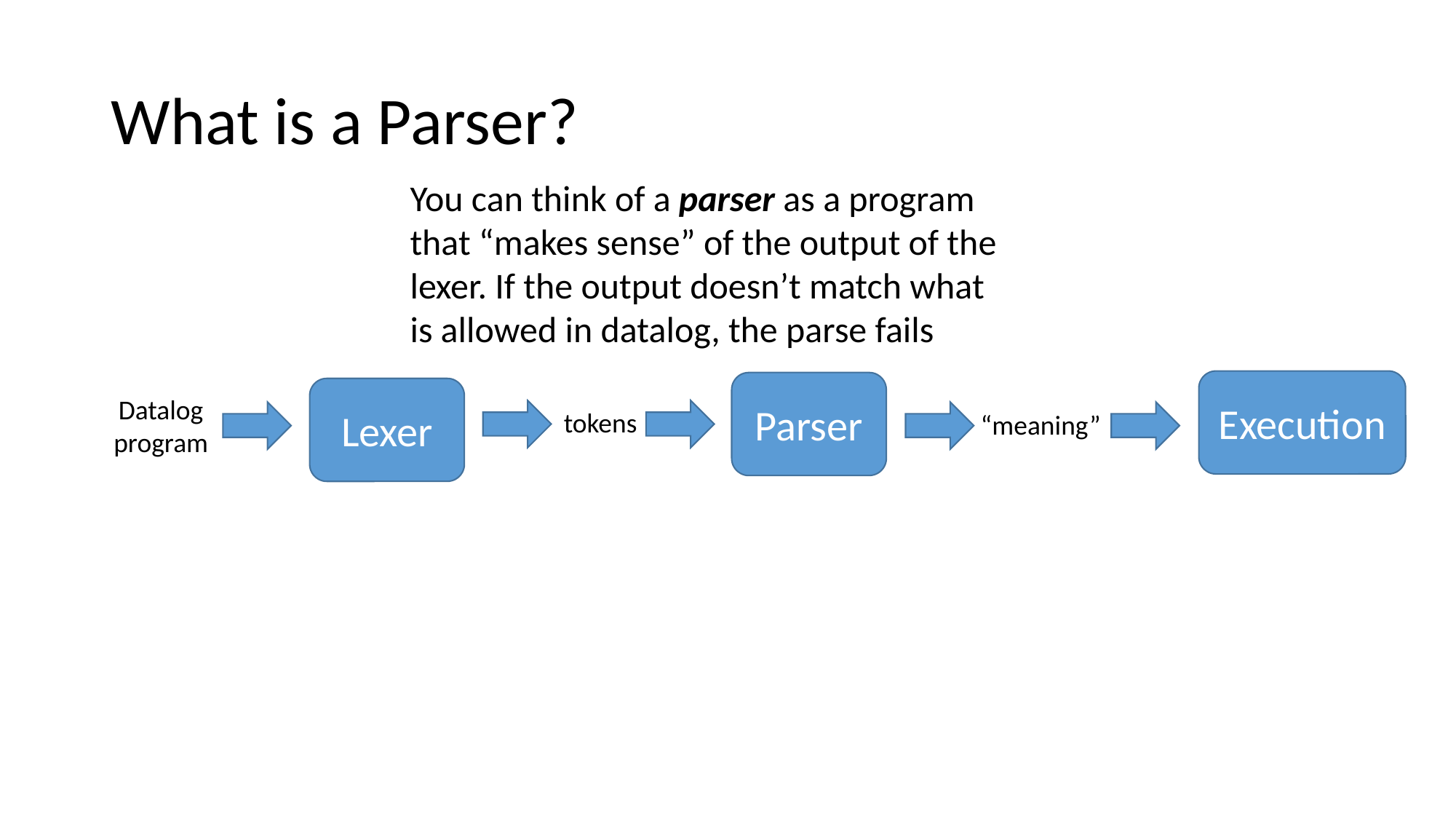

# What is a Parser?
You can think of a parser as a program
that “makes sense” of the output of the
lexer. If the output doesn’t match what
is allowed in datalog, the parse fails
Execution
Parser
Lexer
Datalog program

tokens

“meaning”